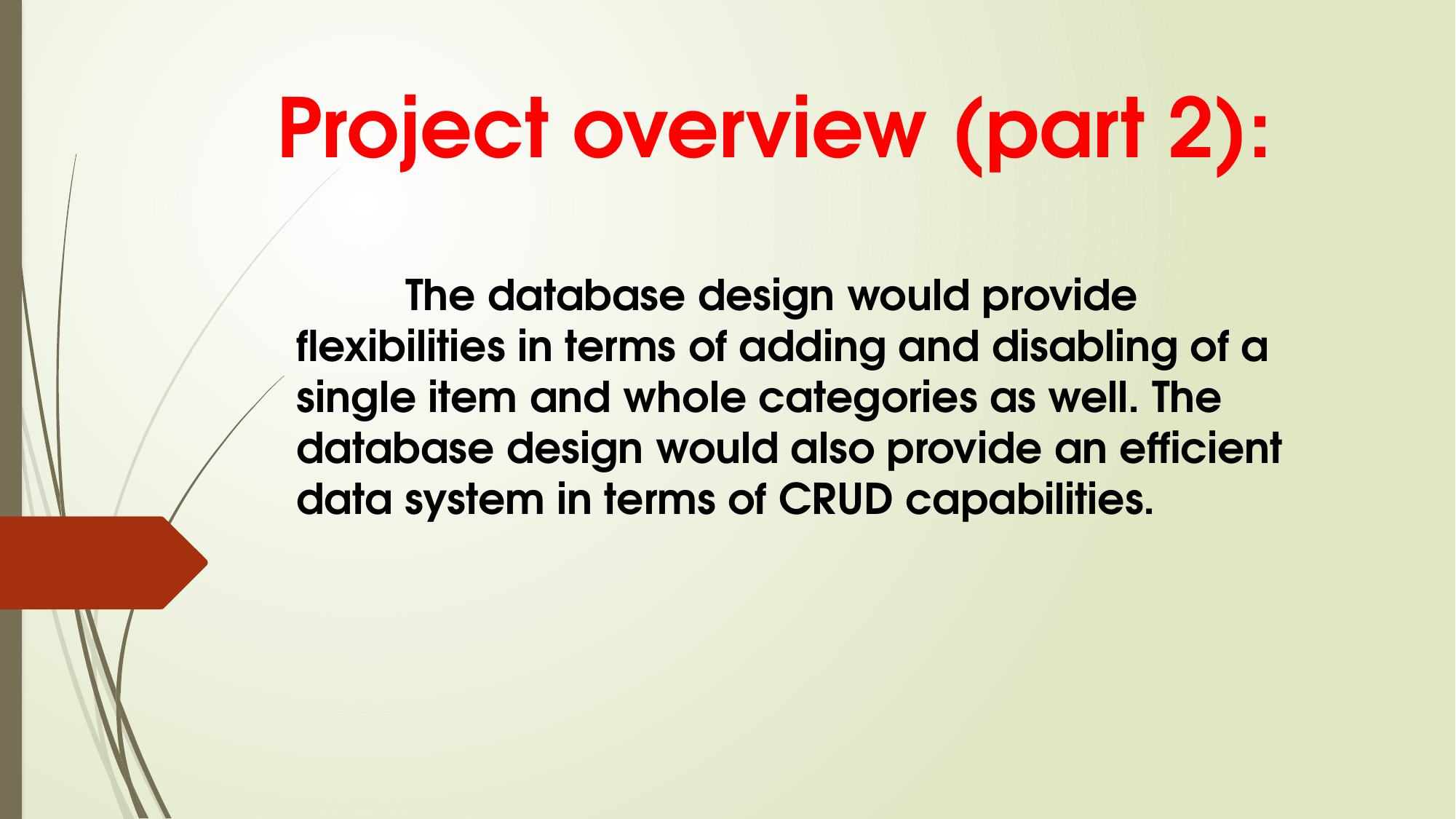

# Project overview (part 2):
	The database design would provide flexibilities in terms of adding and disabling of a single item and whole categories as well. The database design would also provide an efficient data system in terms of CRUD capabilities.